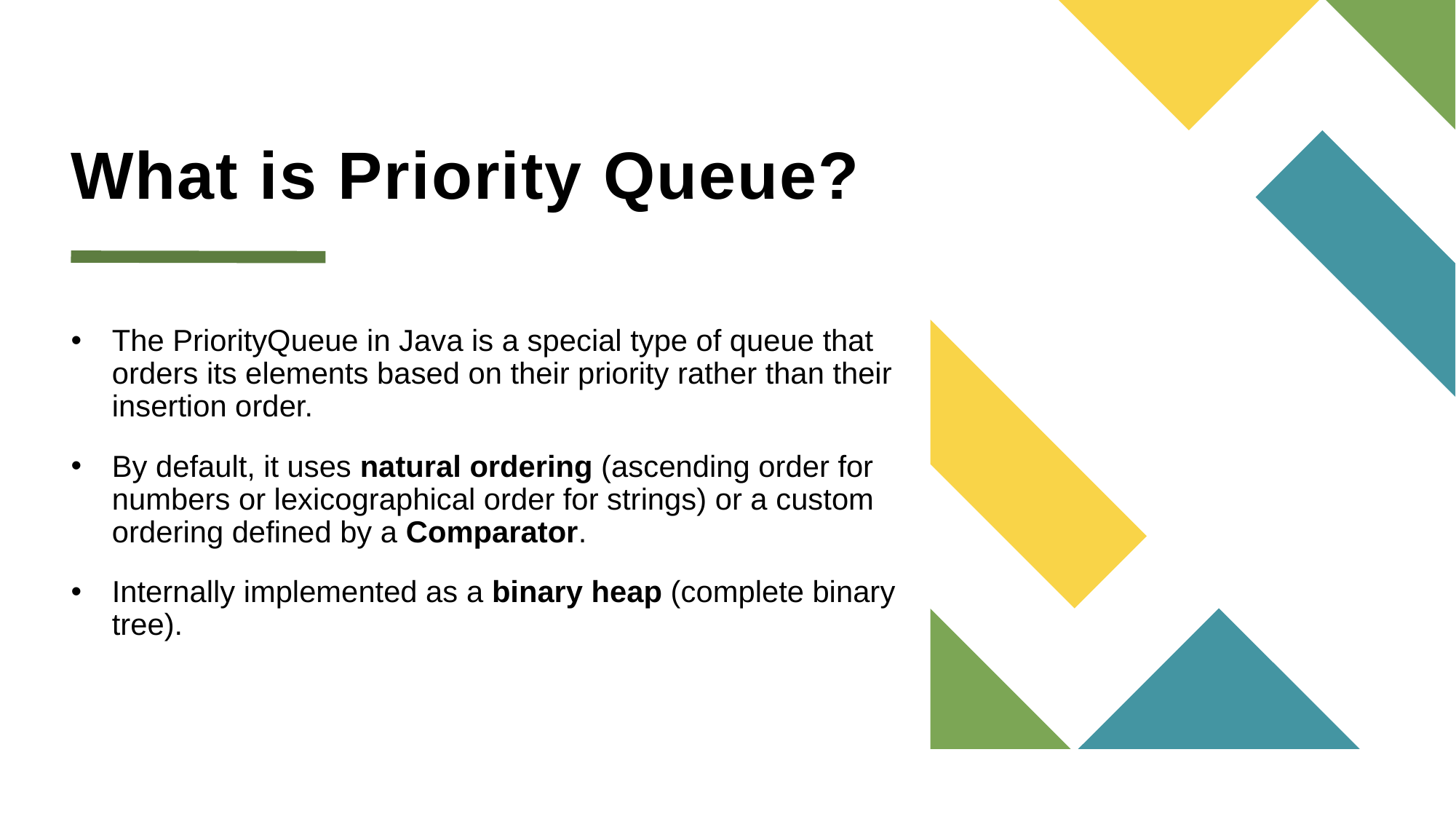

# What is Priority Queue?
The PriorityQueue in Java is a special type of queue that orders its elements based on their priority rather than their insertion order.
By default, it uses natural ordering (ascending order for numbers or lexicographical order for strings) or a custom ordering defined by a Comparator.
Internally implemented as a binary heap (complete binary tree).